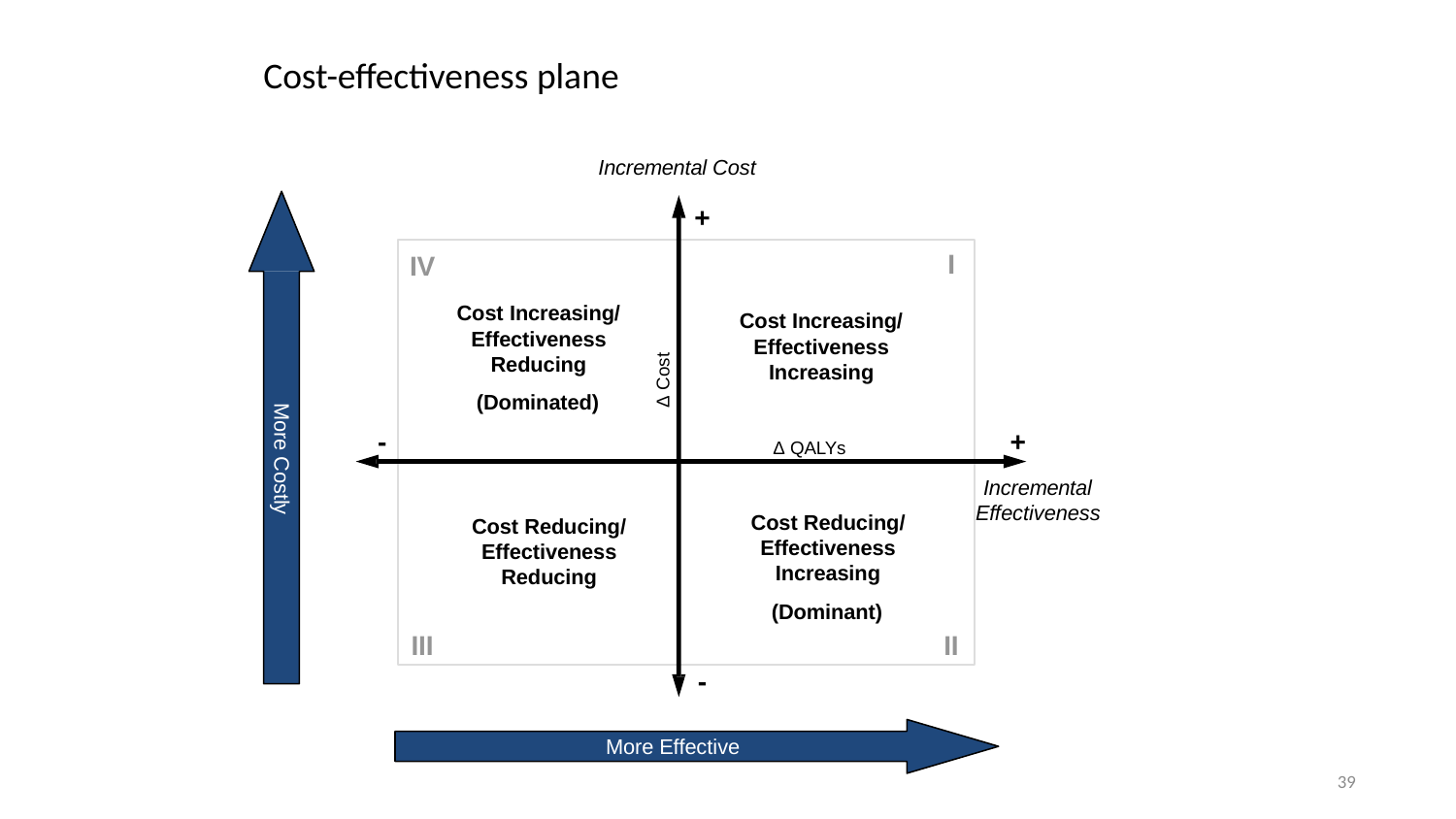

# Cost-effectiveness plane
Incremental Cost
+

I
IV
Cost Increasing/  Effectiveness  Reducing
(Dominated)
Cost Increasing/  Effectiveness  Increasing
Δ Cost
More Costly
-
+
Incremental  Effectiveness
Δ QALYs

Cost Reducing/  Effectiveness  Increasing
(Dominant)
Cost Reducing/  Effectiveness  Reducing
III
II
-

More Effective
39